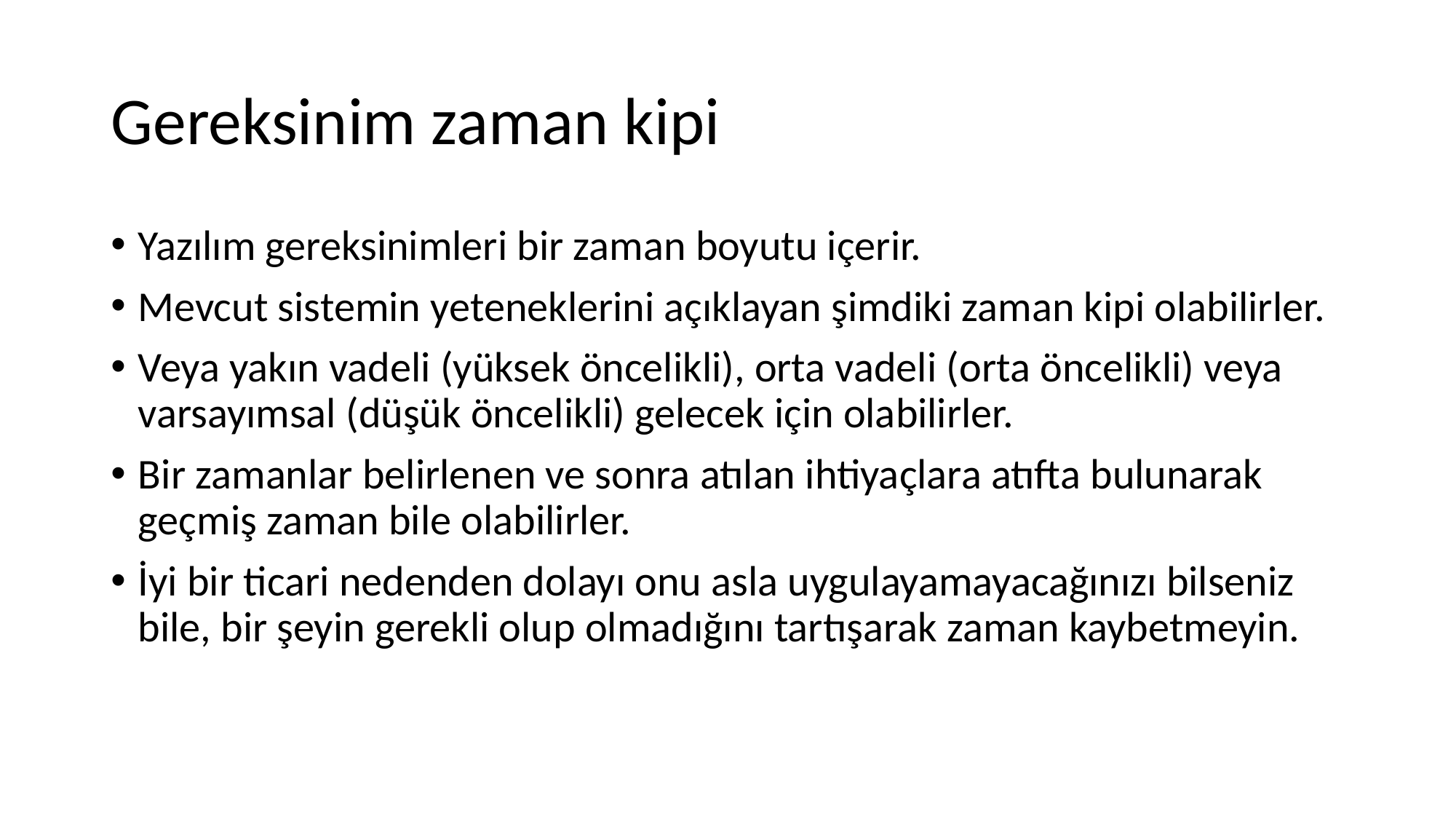

# Gereksinim zaman kipi
Yazılım gereksinimleri bir zaman boyutu içerir.
Mevcut sistemin yeteneklerini açıklayan şimdiki zaman kipi olabilirler.
Veya yakın vadeli (yüksek öncelikli), orta vadeli (orta öncelikli) veya varsayımsal (düşük öncelikli) gelecek için olabilirler.
Bir zamanlar belirlenen ve sonra atılan ihtiyaçlara atıfta bulunarak geçmiş zaman bile olabilirler.
İyi bir ticari nedenden dolayı onu asla uygulayamayacağınızı bilseniz bile, bir şeyin gerekli olup olmadığını tartışarak zaman kaybetmeyin.